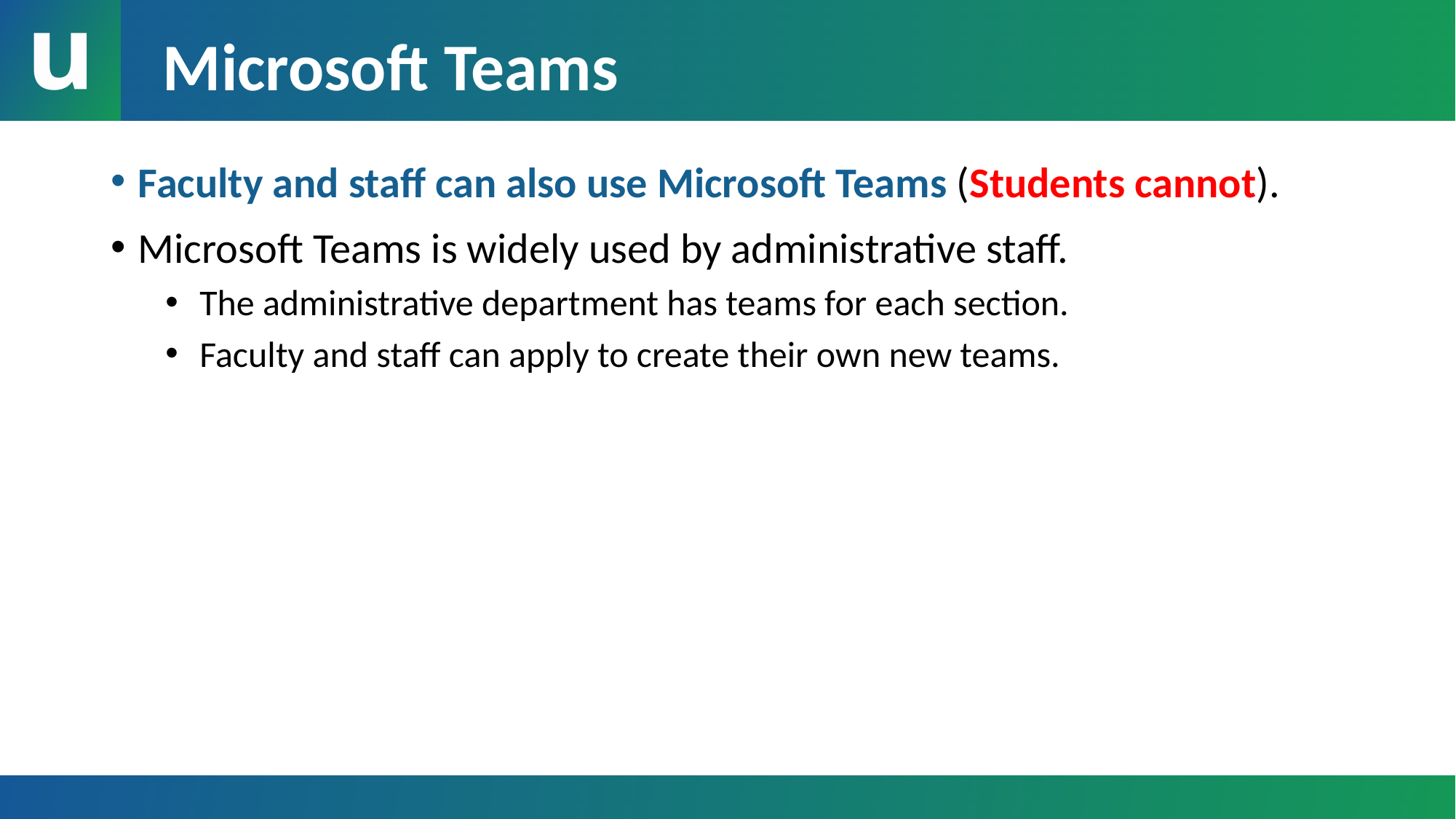

# Microsoft Teams
Faculty and staff can also use Microsoft Teams (Students cannot).
Microsoft Teams is widely used by administrative staff.
The administrative department has teams for each section.
Faculty and staff can apply to create their own new teams.